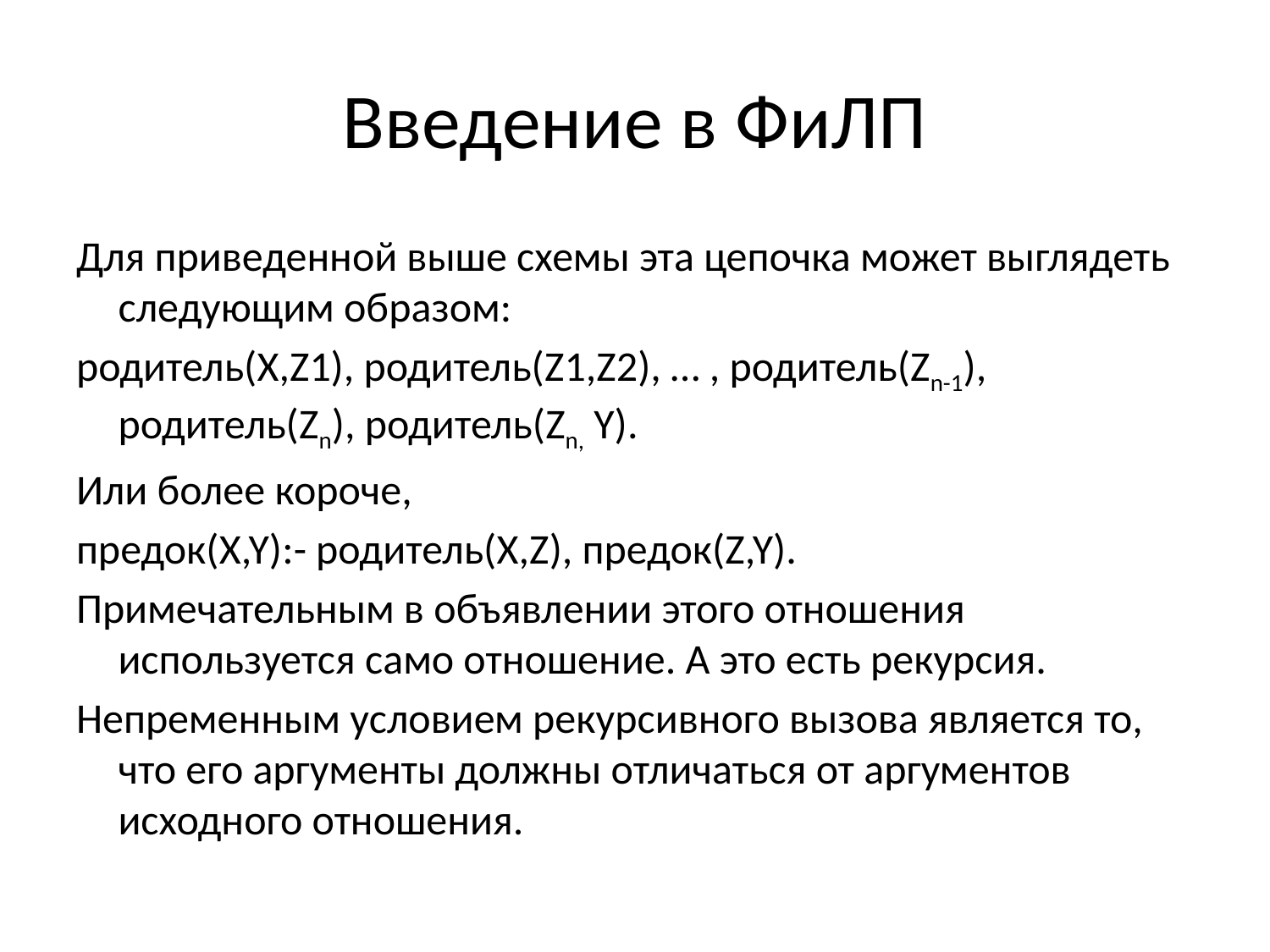

# Введение в ФиЛП
Для приведенной выше схемы эта цепочка может выглядеть следующим образом:
родитель(X,Z1), родитель(Z1,Z2), … , родитель(Zn-1), родитель(Zn), родитель(Zn, Y).
Или более короче,
предок(X,Y):- родитель(X,Z), предок(Z,Y).
Примечательным в объявлении этого отношения используется само отношение. А это есть рекурсия.
Непременным условием рекурсивного вызова является то,  что его аргументы должны отличаться от аргументов исходного отношения.